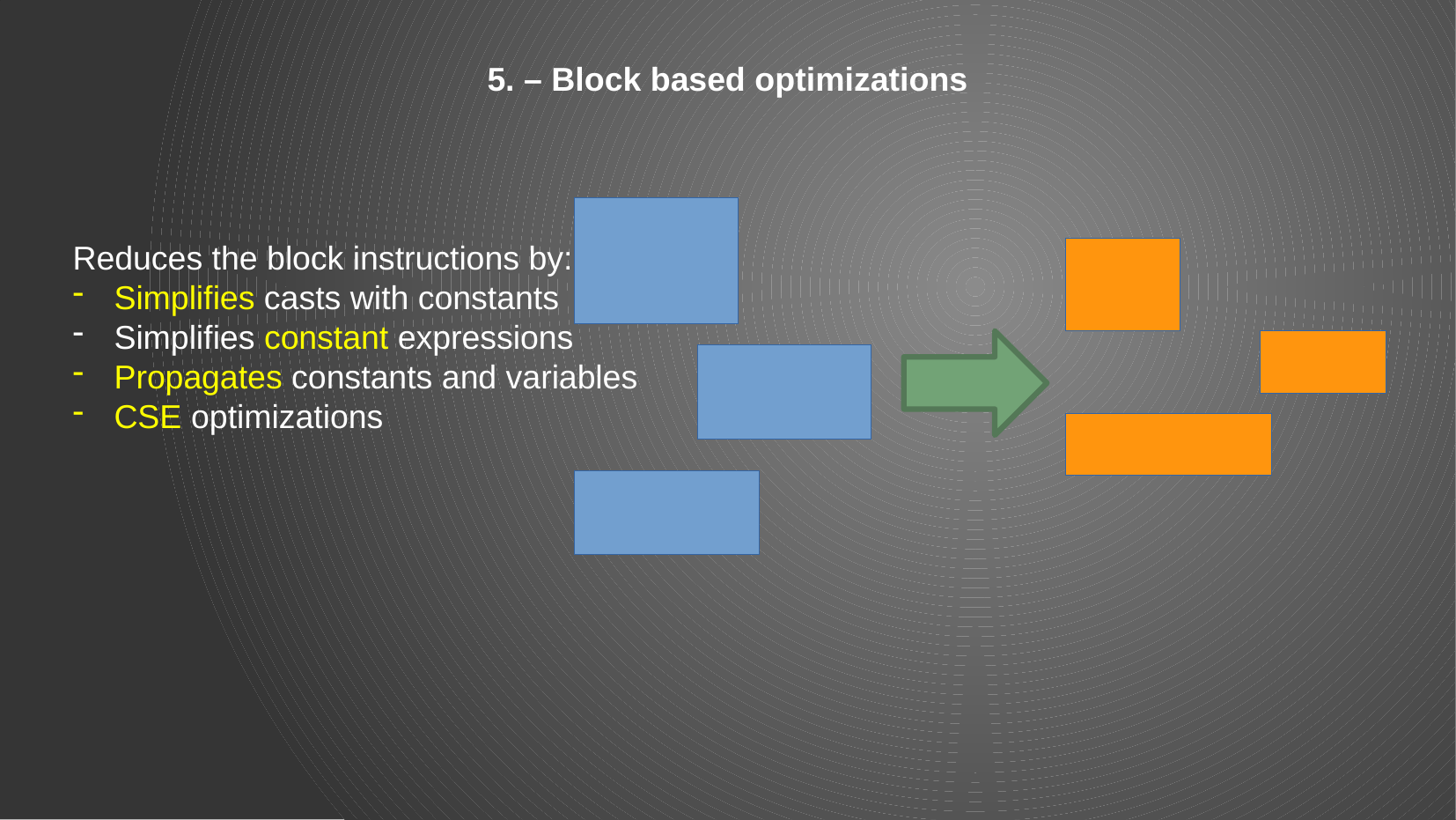

5. – Block based optimizations
Reduces the block instructions by:
Simplifies casts with constants
Simplifies constant expressions
Propagates constants and variables
CSE optimizations